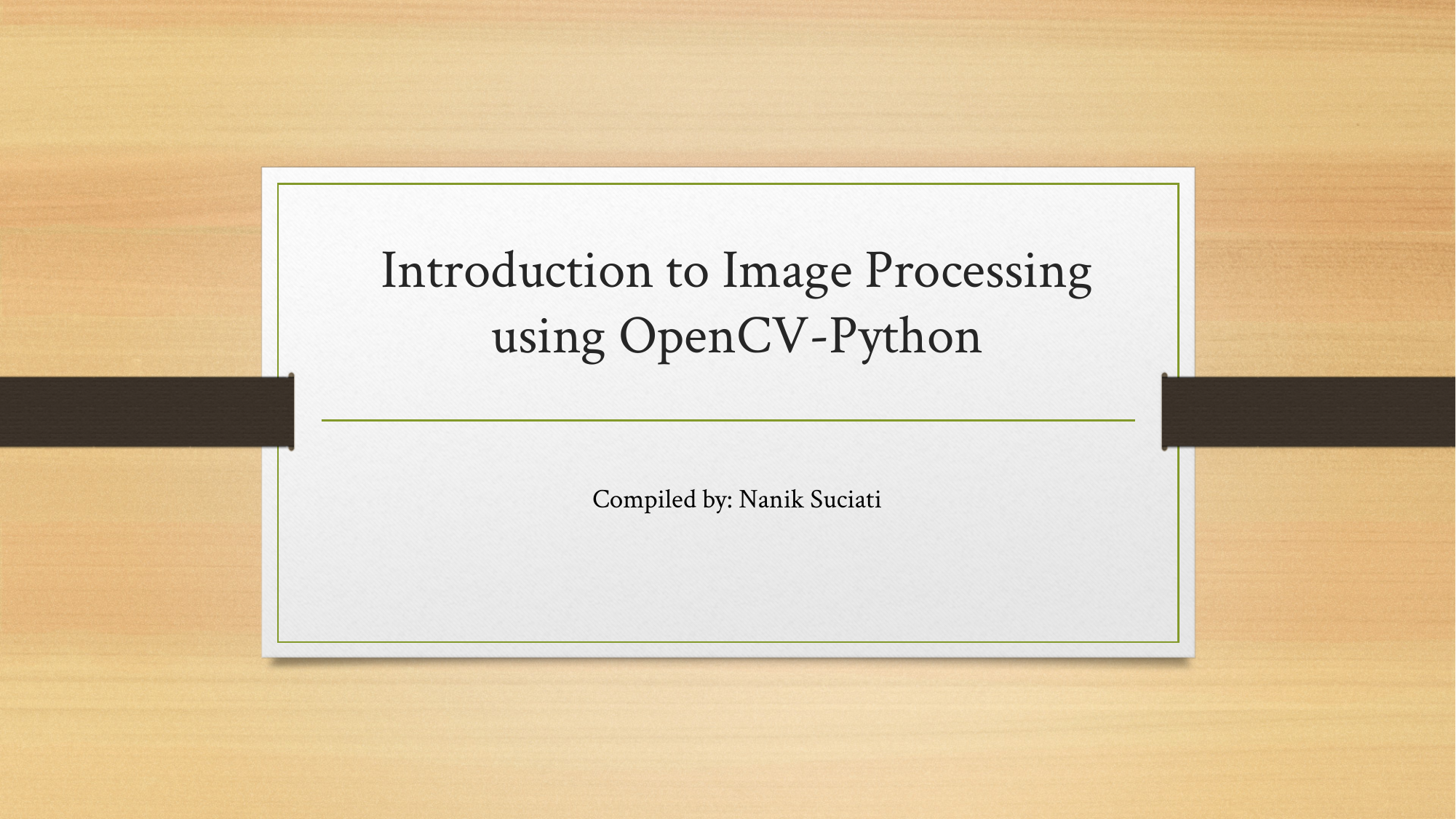

# Introduction to Image Processing using OpenCV-Python
Compiled by: Nanik Suciati